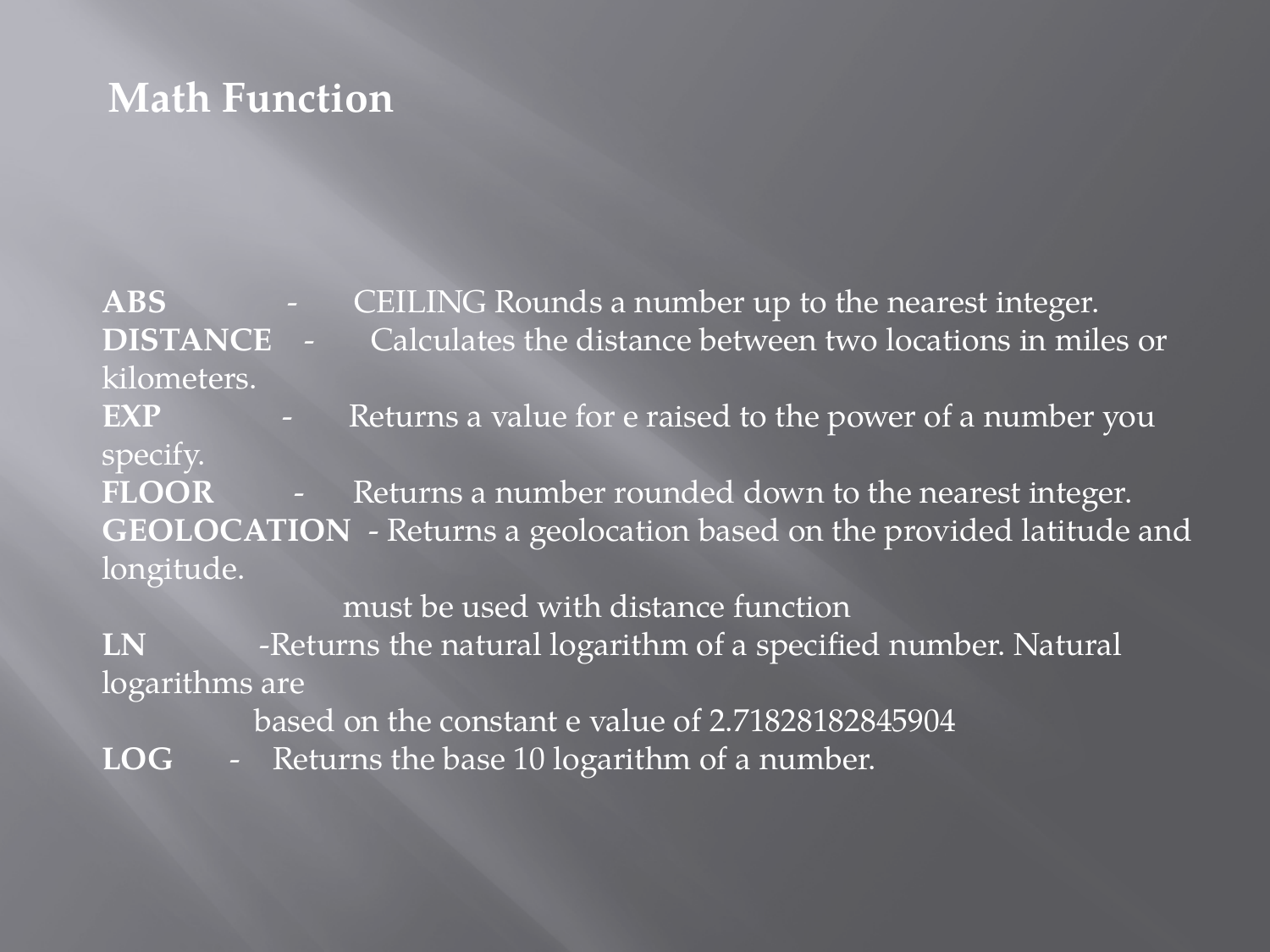

Math Function
ABS               -       CEILING Rounds a number up to the nearest integer.
DISTANCE    -       Calculates the distance between two locations in miles or kilometers.
EXP               -       Returns a value for e raised to the power of a number you specify.
FLOOR          -      Returns a number rounded down to the nearest integer.
GEOLOCATION  - Returns a geolocation based on the provided latitude and longitude.
                              must be used with distance function
LN              -Returns the natural logarithm of a specified number. Natural logarithms are
                   based on the constant e value of 2.71828182845904
LOG       -    Returns the base 10 logarithm of a number.